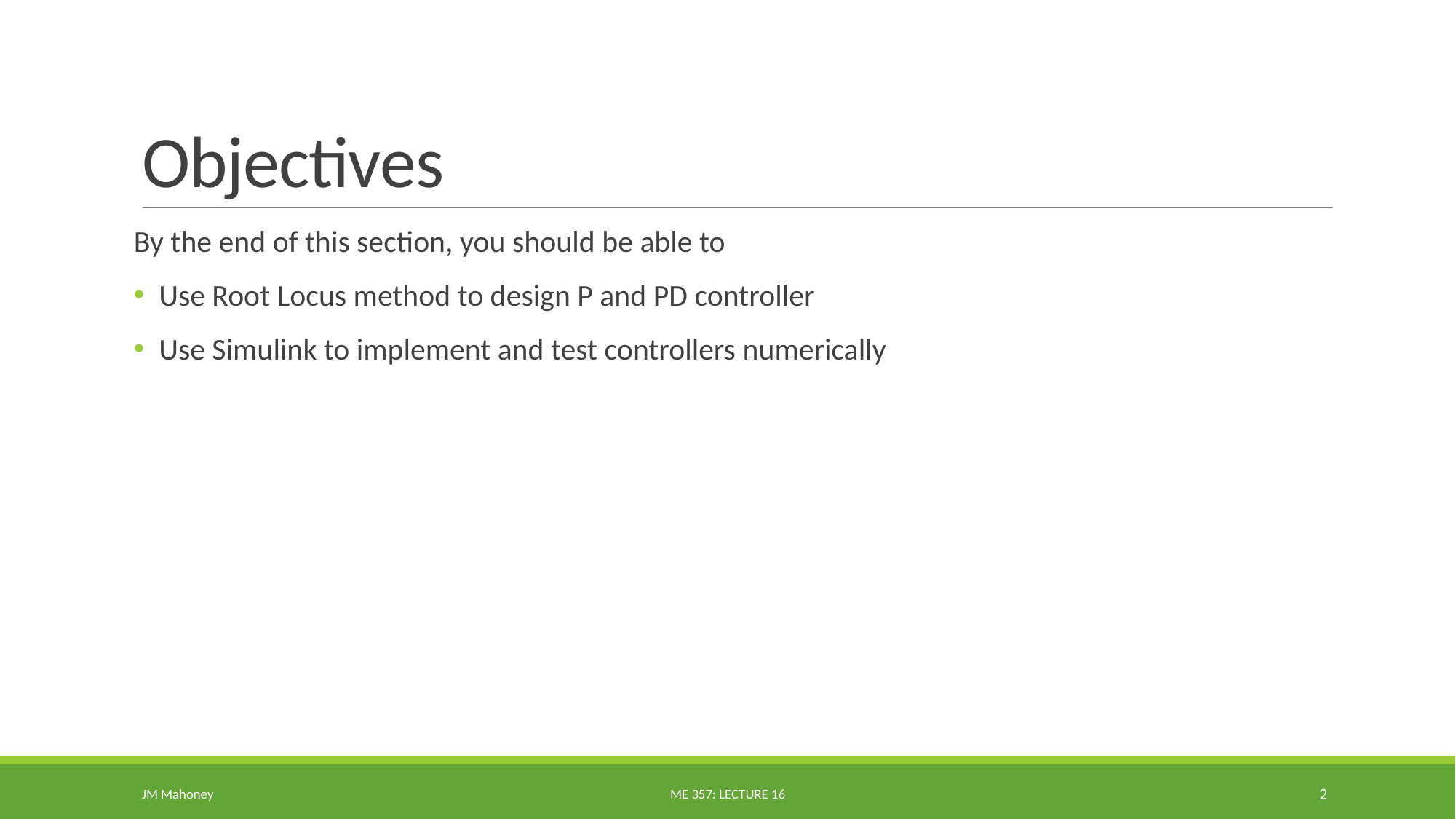

# Objectives
By the end of this section, you should be able to
Use Root Locus method to design P and PD controller
Use Simulink to implement and test controllers numerically
JM Mahoney
ME 357: Lecture 16
2